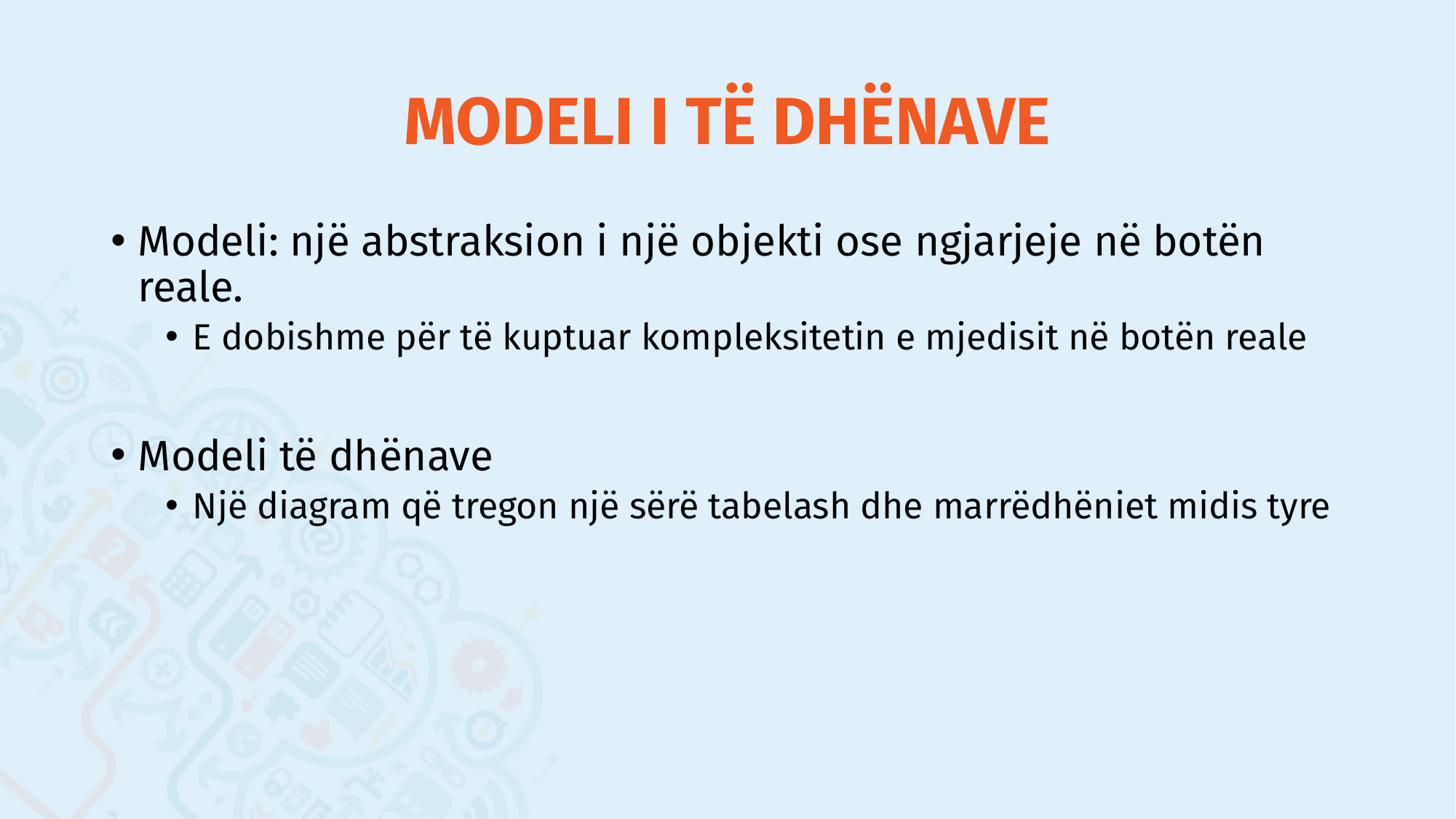

# MODELI I TË DHËNAVE
Modeli: një abstraksion i një objekti ose ngjarjeje në botën reale.
E dobishme për të kuptuar kompleksitetin e mjedisit në botën reale

Modeli të dhënave
Një diagram që tregon një sërë tabelash dhe marrëdhëniet midis tyre